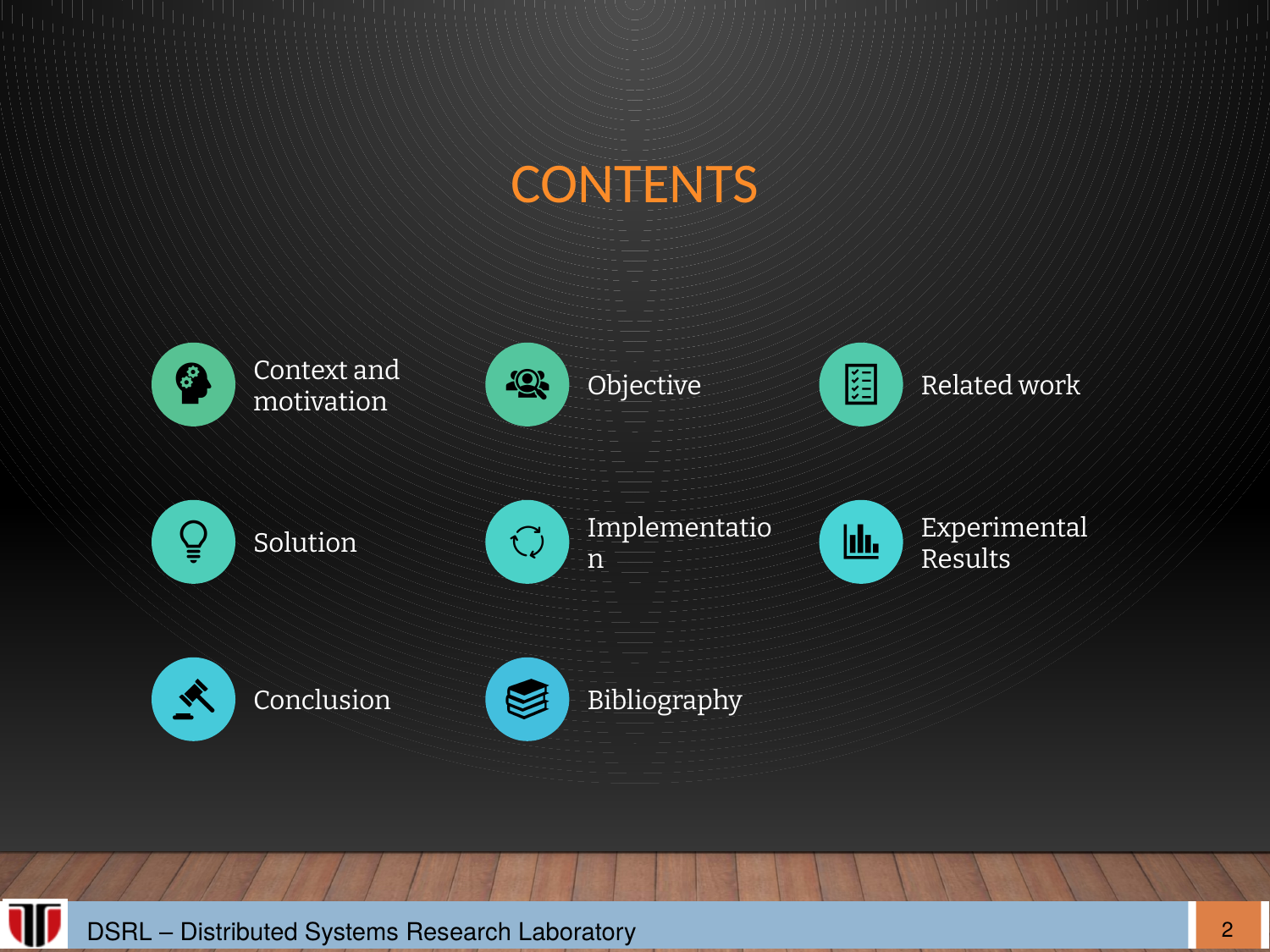

# Contents
Context and motivation
Objective
Related work
Solution
Implementation
Experimental Results
Conclusion
Bibliography